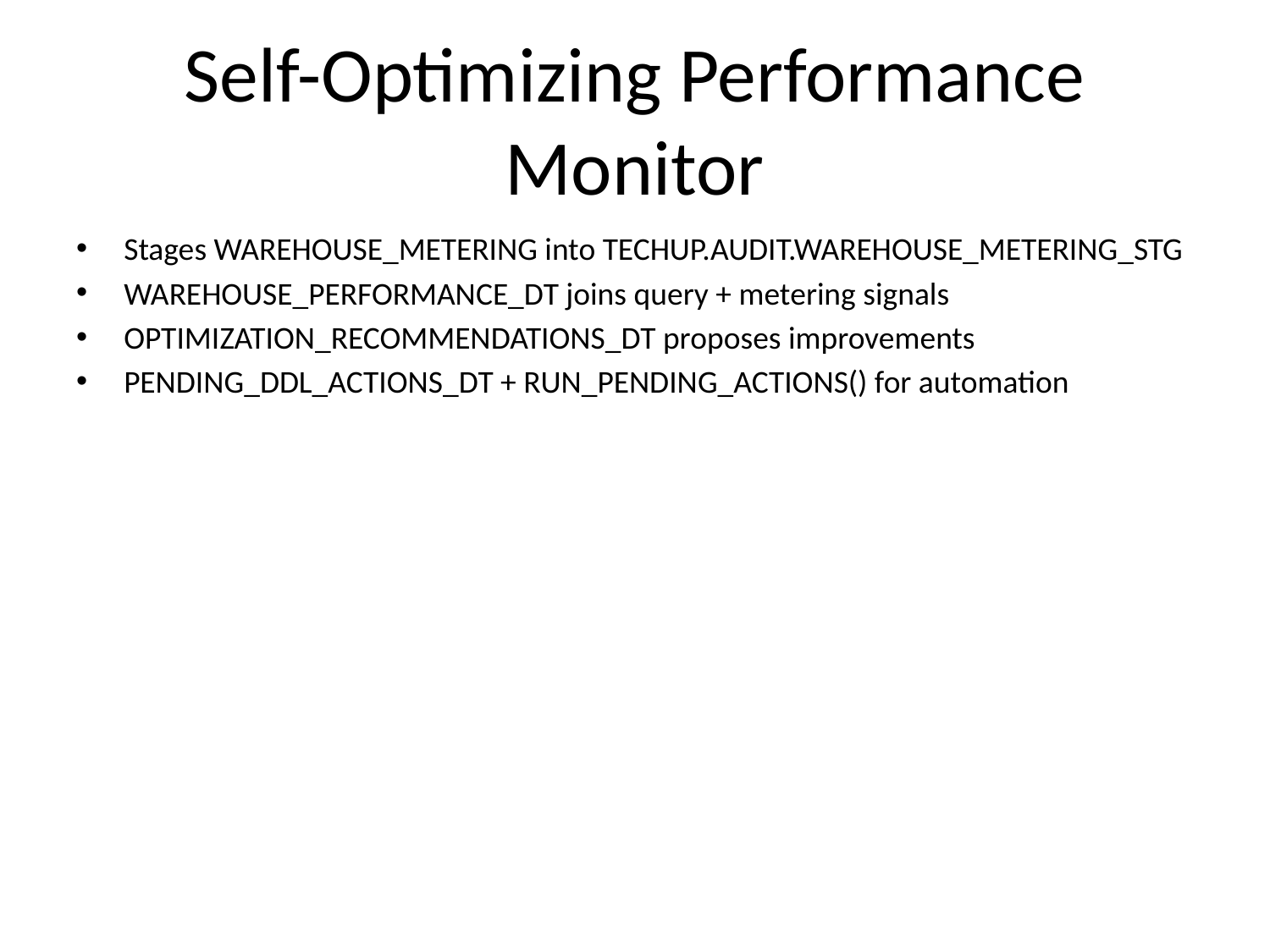

# Self-Optimizing Performance Monitor
Stages WAREHOUSE_METERING into TECHUP.AUDIT.WAREHOUSE_METERING_STG
WAREHOUSE_PERFORMANCE_DT joins query + metering signals
OPTIMIZATION_RECOMMENDATIONS_DT proposes improvements
PENDING_DDL_ACTIONS_DT + RUN_PENDING_ACTIONS() for automation